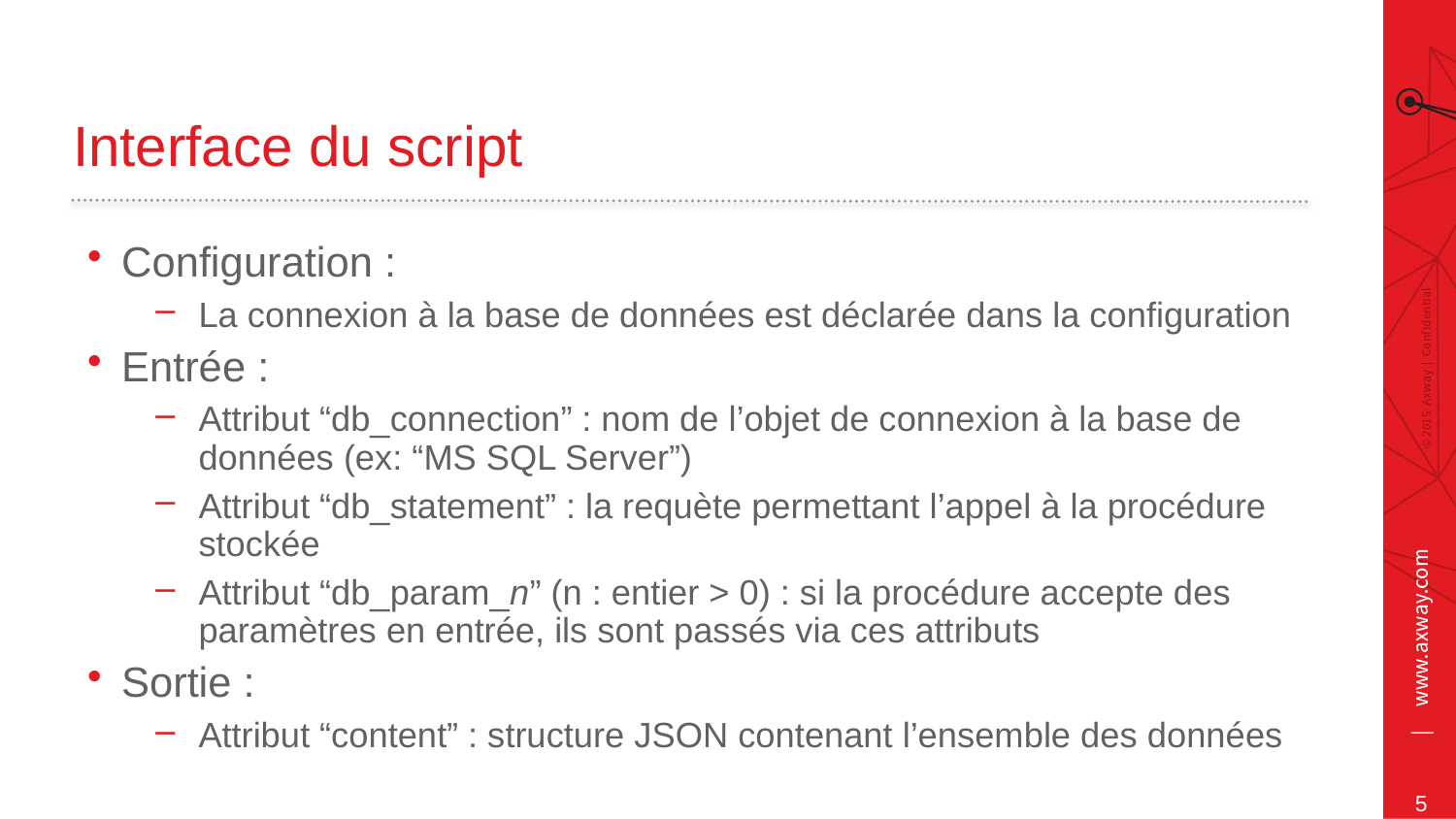

# Interface du script
Configuration :
La connexion à la base de données est déclarée dans la configuration
Entrée :
Attribut “db_connection” : nom de l’objet de connexion à la base de données (ex: “MS SQL Server”)
Attribut “db_statement” : la requète permettant l’appel à la procédure stockée
Attribut “db_param_n” (n : entier > 0) : si la procédure accepte des paramètres en entrée, ils sont passés via ces attributs
Sortie :
Attribut “content” : structure JSON contenant l’ensemble des données
5